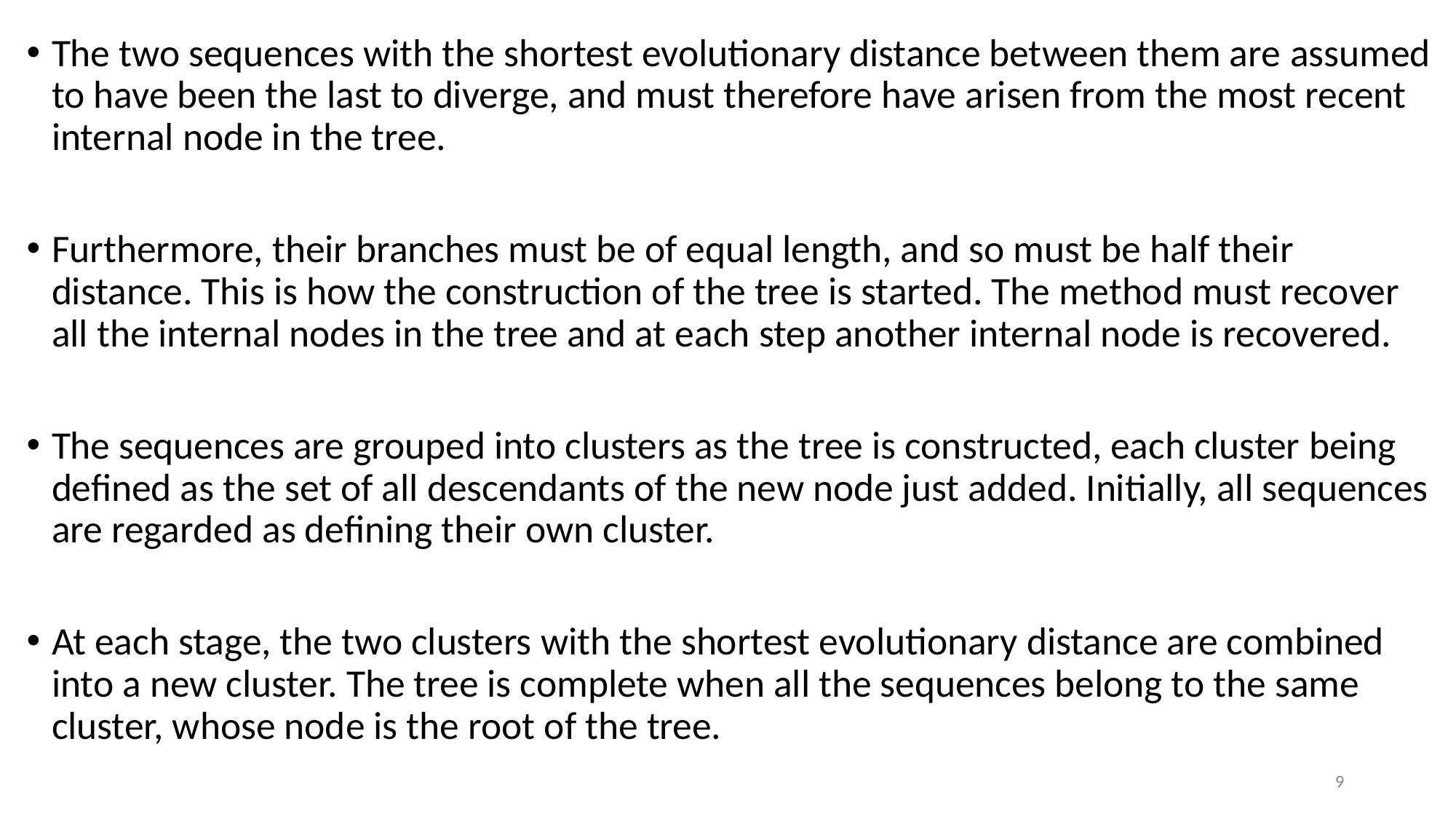

The two sequences with the shortest evolutionary distance between them are assumed to have been the last to diverge, and must therefore have arisen from the most recent internal node in the tree.

Furthermore, their branches must be of equal length, and so must be half their distance. This is how the construction of the tree is started. The method must recover all the internal nodes in the tree and at each step another internal node is recovered.

The sequences are grouped into clusters as the tree is constructed, each cluster being defined as the set of all descendants of the new node just added. Initially, all sequences are regarded as defining their own cluster.

At each stage, the two clusters with the shortest evolutionary distance are combined into a new cluster. The tree is complete when all the sequences belong to the same cluster, whose node is the root of the tree.
9